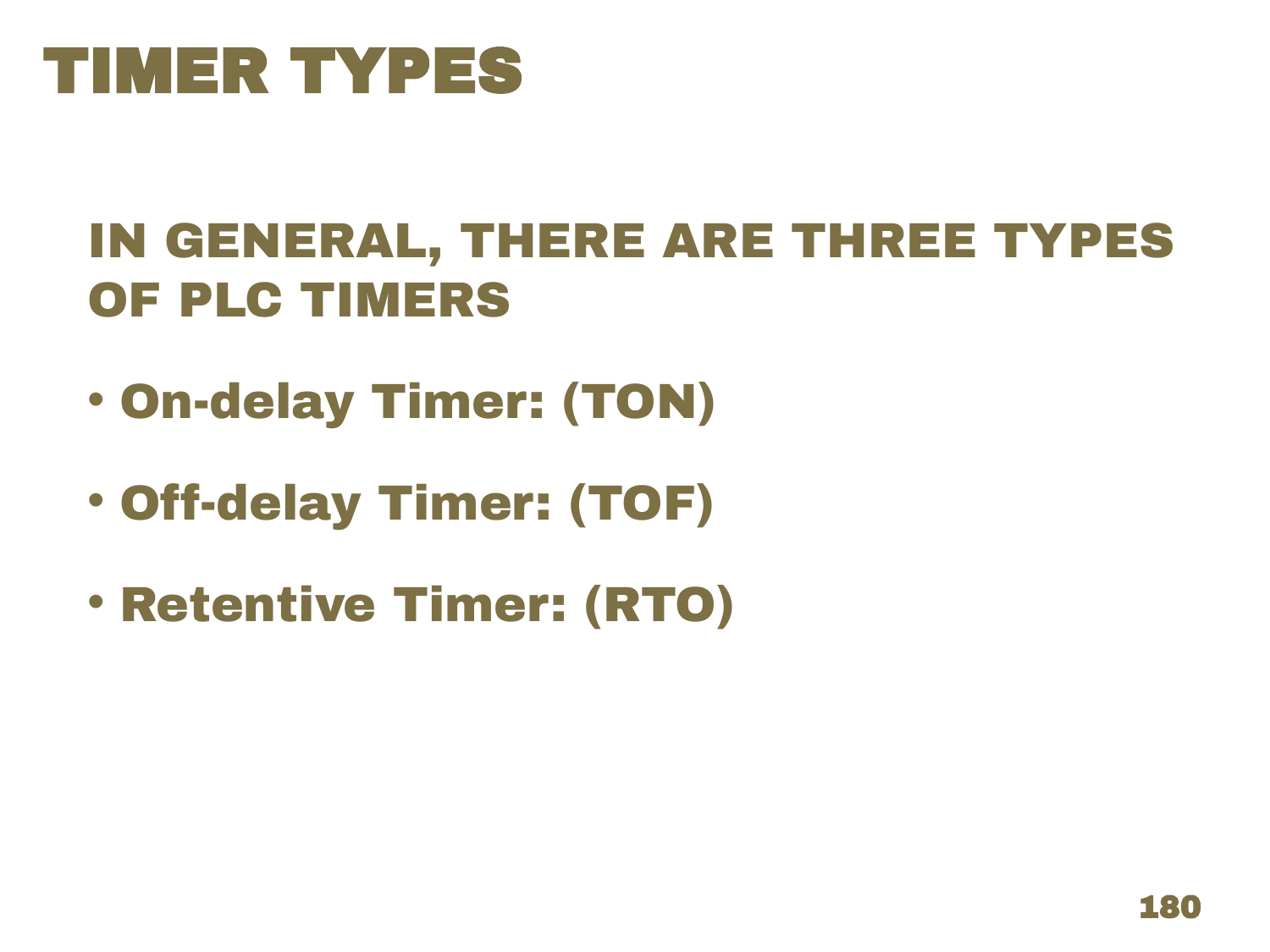

TIMER TYPES
IN GENERAL, THERE ARE THREE TYPES OF PLC TIMERS
On-delay Timer: (TON)
Off-delay Timer: (TOF)
Retentive Timer: (RTO)

180